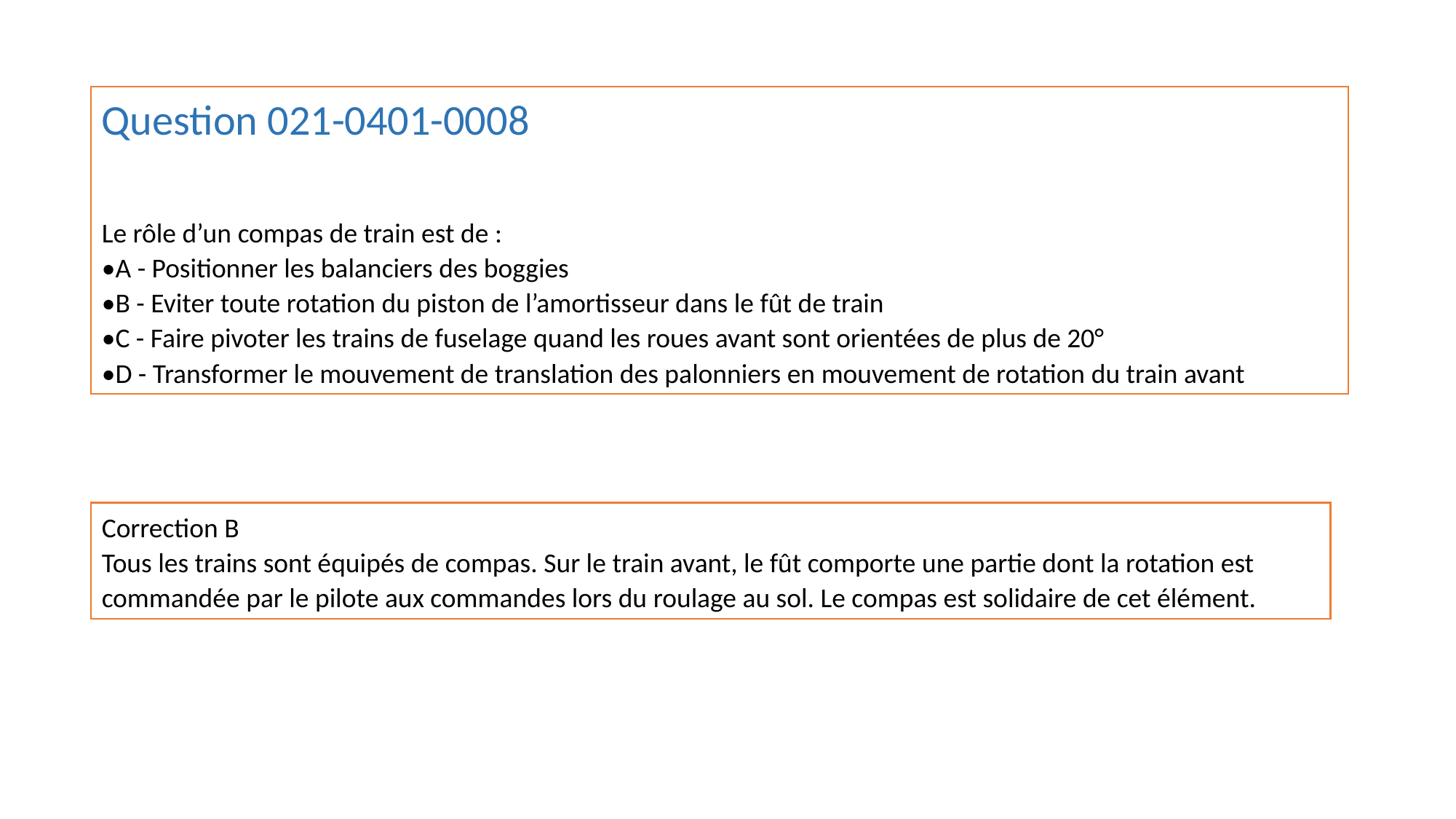

Question 021-0401-0008

Le rôle d’un compas de train est de :
•A - Positionner les balanciers des boggies
•B - Eviter toute rotation du piston de l’amortisseur dans le fût de train
•C - Faire pivoter les trains de fuselage quand les roues avant sont orientées de plus de 20°
•D - Transformer le mouvement de translation des palonniers en mouvement de rotation du train avant
Correction B
Tous les trains sont équipés de compas. Sur le train avant, le fût comporte une partie dont la rotation est commandée par le pilote aux commandes lors du roulage au sol. Le compas est solidaire de cet élément.